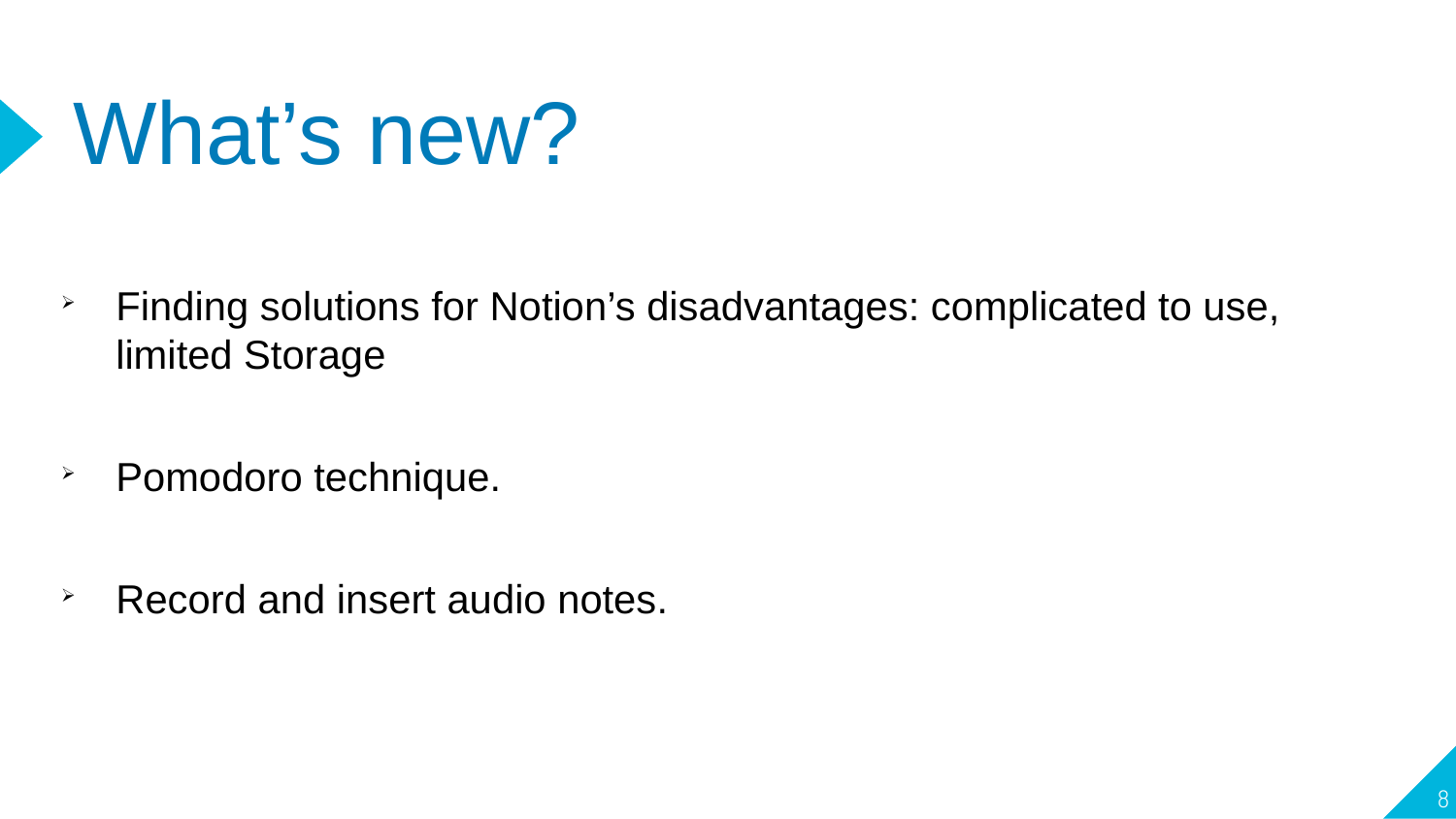

What’s new?
Finding solutions for Notion’s disadvantages: complicated to use, limited Storage
Pomodoro technique.
Record and insert audio notes.
8